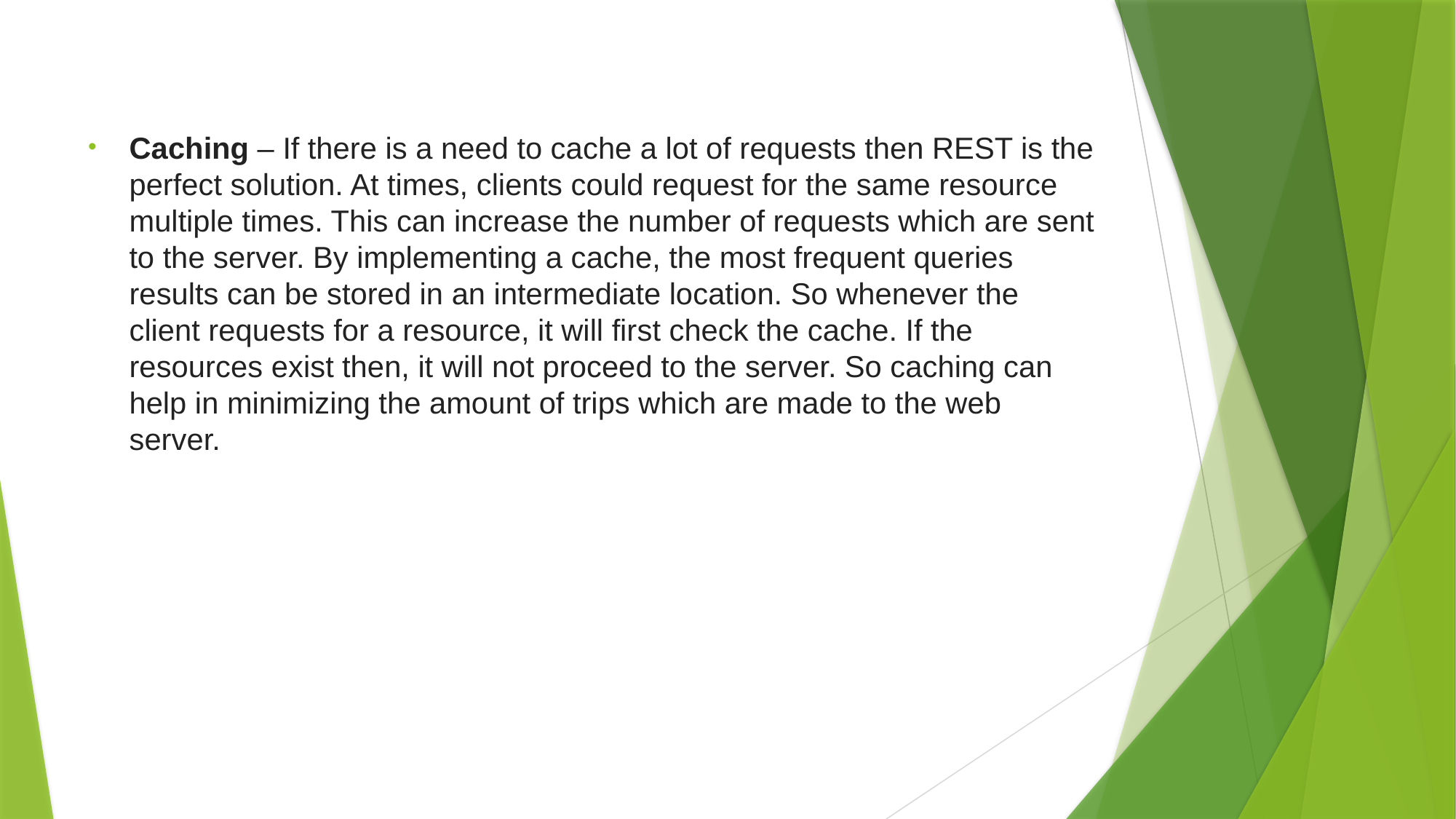

Caching – If there is a need to cache a lot of requests then REST is the perfect solution. At times, clients could request for the same resource multiple times. This can increase the number of requests which are sent to the server. By implementing a cache, the most frequent queries results can be stored in an intermediate location. So whenever the client requests for a resource, it will first check the cache. If the resources exist then, it will not proceed to the server. So caching can help in minimizing the amount of trips which are made to the web server.